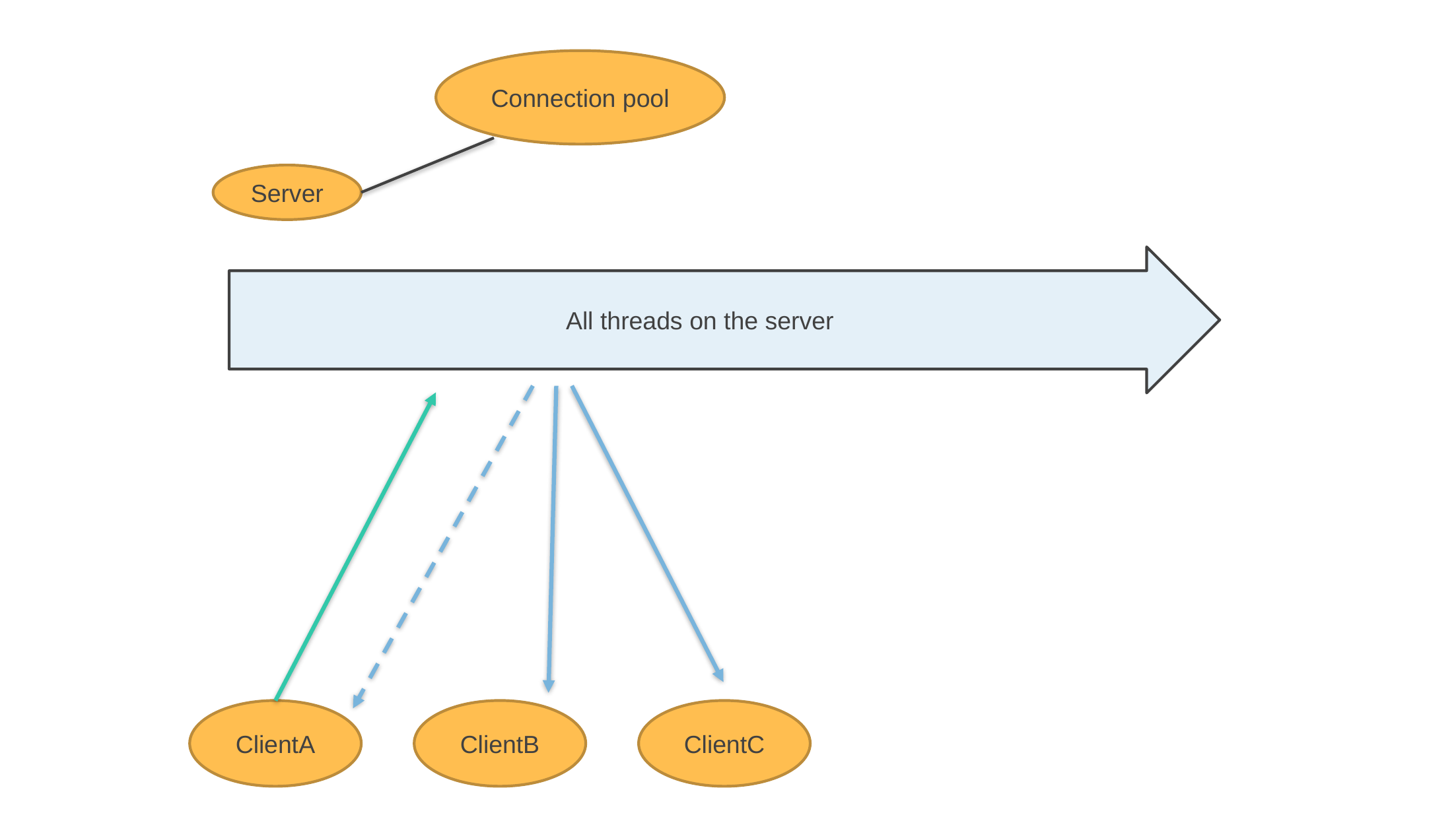

Connection pool
Server
All threads on the server
ClientA
ClientB
ClientC